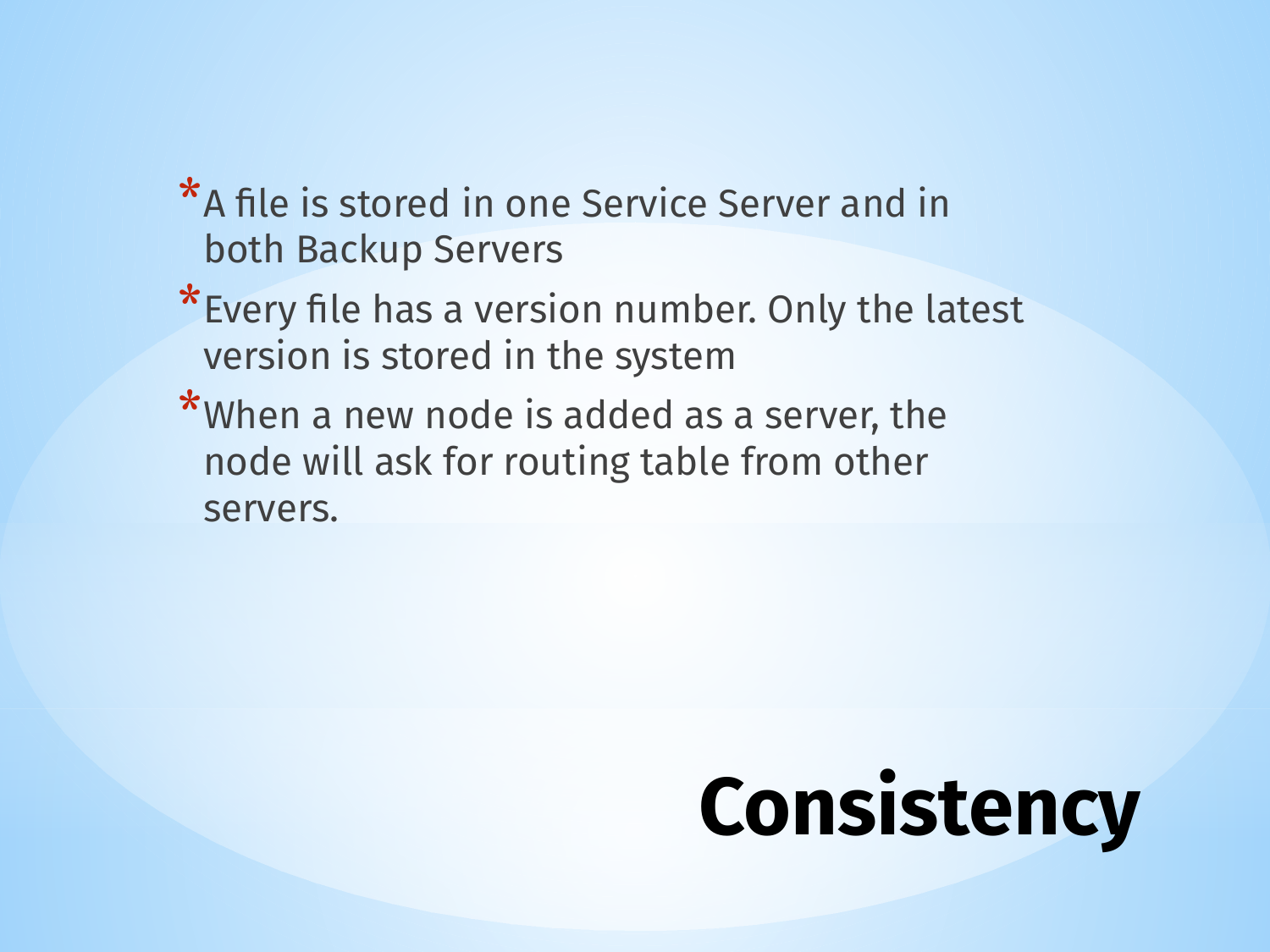

A file is stored in one Service Server and in both Backup Servers
Every file has a version number. Only the latest version is stored in the system
When a new node is added as a server, the node will ask for routing table from other servers.

# Consistency